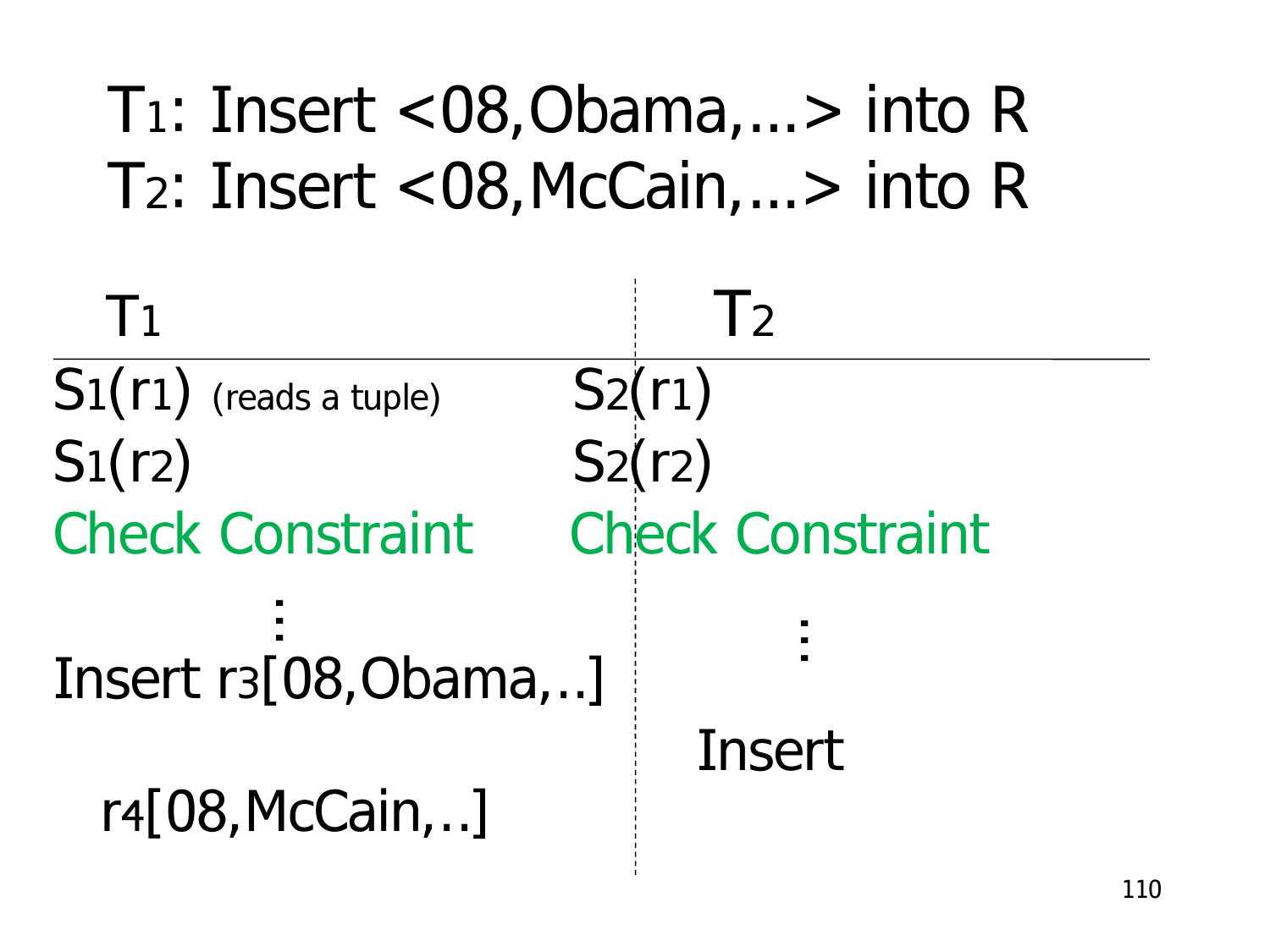

# T1: Insert <08,Obama,…> into R T2: Insert <08,McCain,…> into R
   T1				        T2
S1(r1) (reads a tuple)	       S2(r1)
S1(r2)			       S2(r2)
Check Constraint	     Check Constraint

Insert r3[08,Obama,..]
					     Insert r4[08,McCain,..]

...
...
110